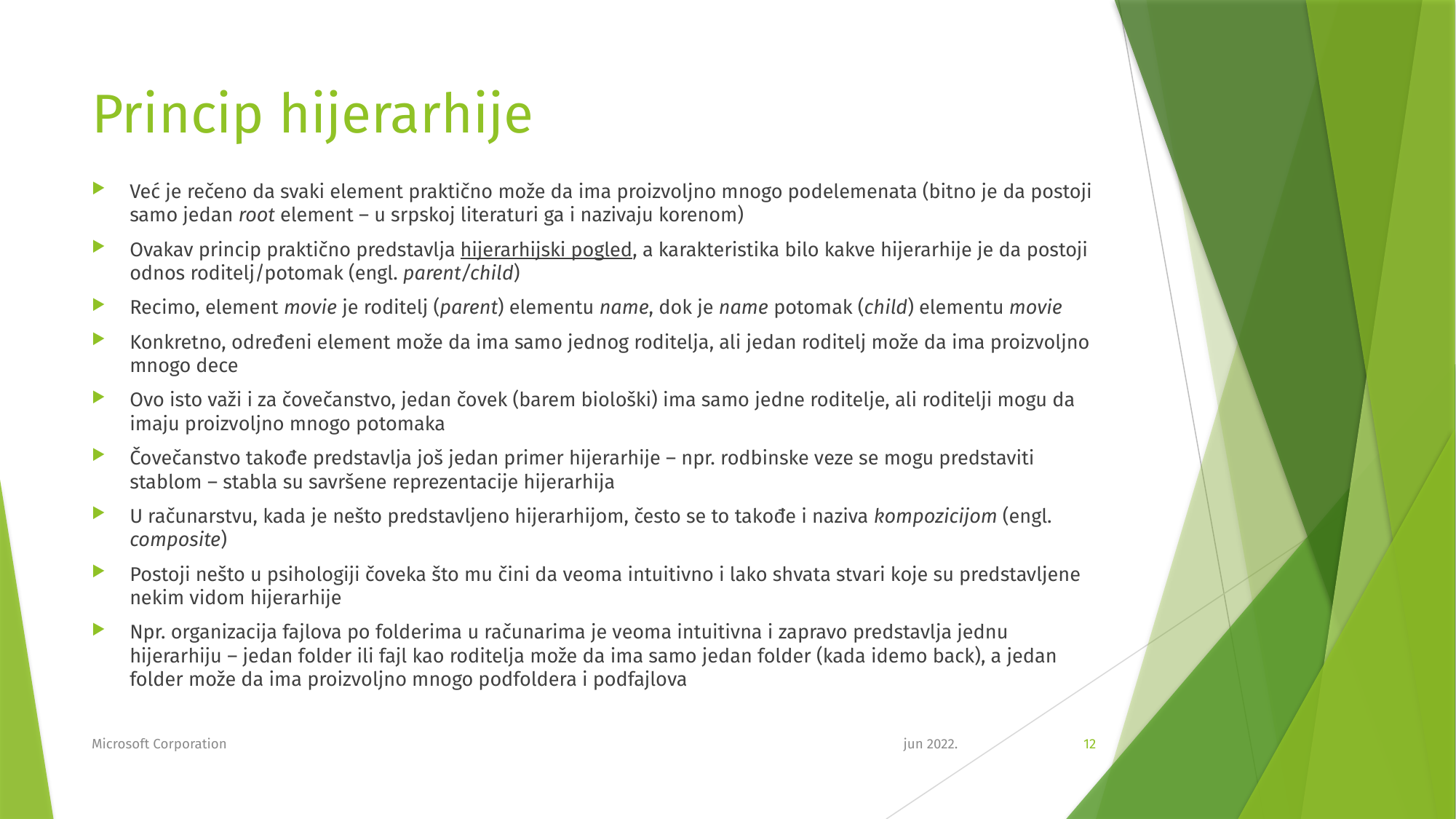

# Princip hijerarhije
Već je rečeno da svaki element praktično može da ima proizvoljno mnogo podelemenata (bitno je da postoji samo jedan root element – u srpskoj literaturi ga i nazivaju korenom)
Ovakav princip praktično predstavlja hijerarhijski pogled, a karakteristika bilo kakve hijerarhije je da postoji odnos roditelj/potomak (engl. parent/child)
Recimo, element movie je roditelj (parent) elementu name, dok je name potomak (child) elementu movie
Konkretno, određeni element može da ima samo jednog roditelja, ali jedan roditelj može da ima proizvoljno mnogo dece
Ovo isto važi i za čovečanstvo, jedan čovek (barem biološki) ima samo jedne roditelje, ali roditelji mogu da imaju proizvoljno mnogo potomaka
Čovečanstvo takođe predstavlja još jedan primer hijerarhije – npr. rodbinske veze se mogu predstaviti stablom – stabla su savršene reprezentacije hijerarhija
U računarstvu, kada je nešto predstavljeno hijerarhijom, često se to takođe i naziva kompozicijom (engl. composite)
Postoji nešto u psihologiji čoveka što mu čini da veoma intuitivno i lako shvata stvari koje su predstavljene nekim vidom hijerarhije
Npr. organizacija fajlova po folderima u računarima je veoma intuitivna i zapravo predstavlja jednu hijerarhiju – jedan folder ili fajl kao roditelja može da ima samo jedan folder (kada idemo back), a jedan folder može da ima proizvoljno mnogo podfoldera i podfajlova
Microsoft Corporation
jun 2022.
12